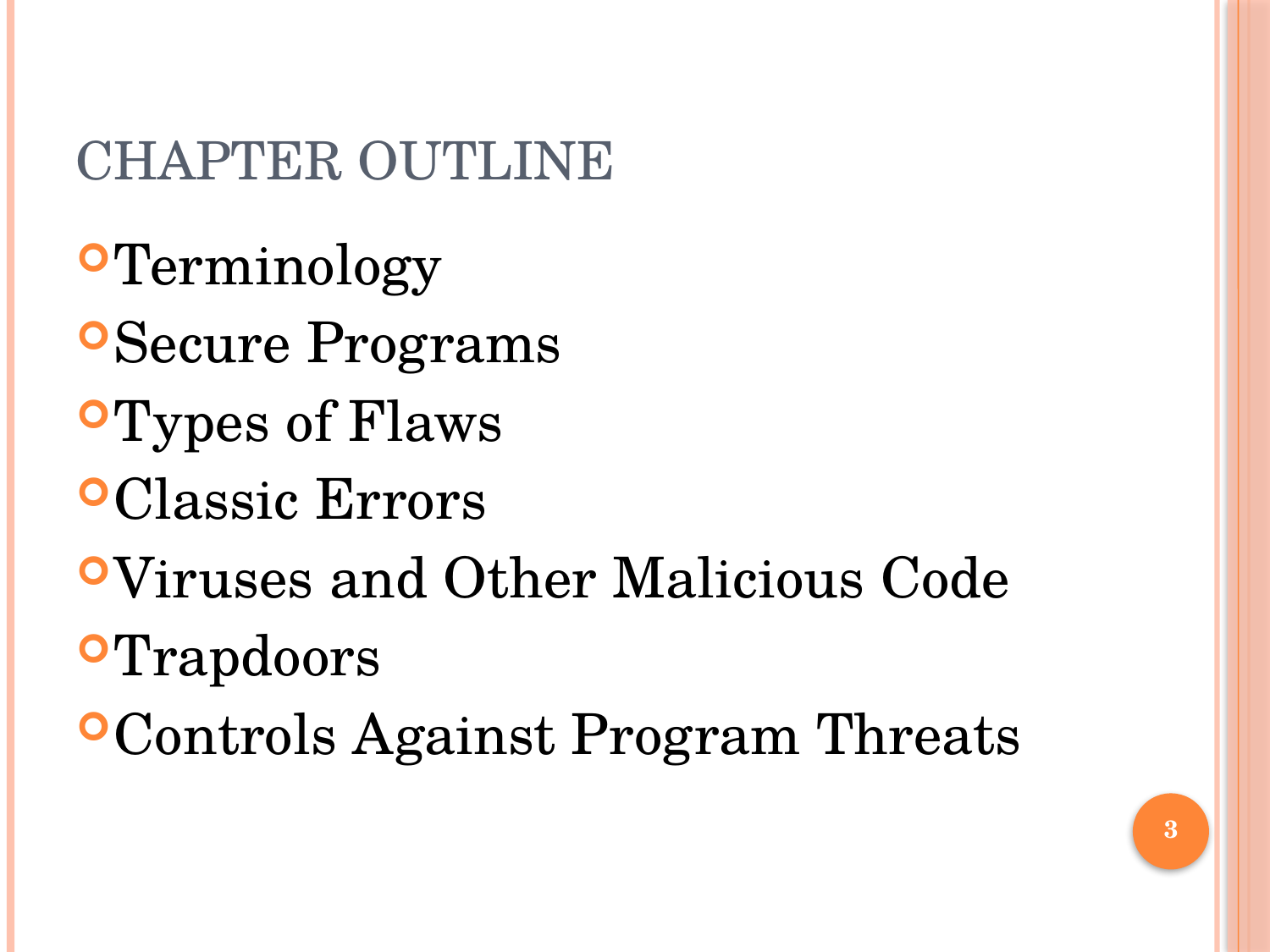

# Chapter Outline
Terminology
Secure Programs
Types of Flaws
Classic Errors
Viruses and Other Malicious Code
Trapdoors
Controls Against Program Threats
3